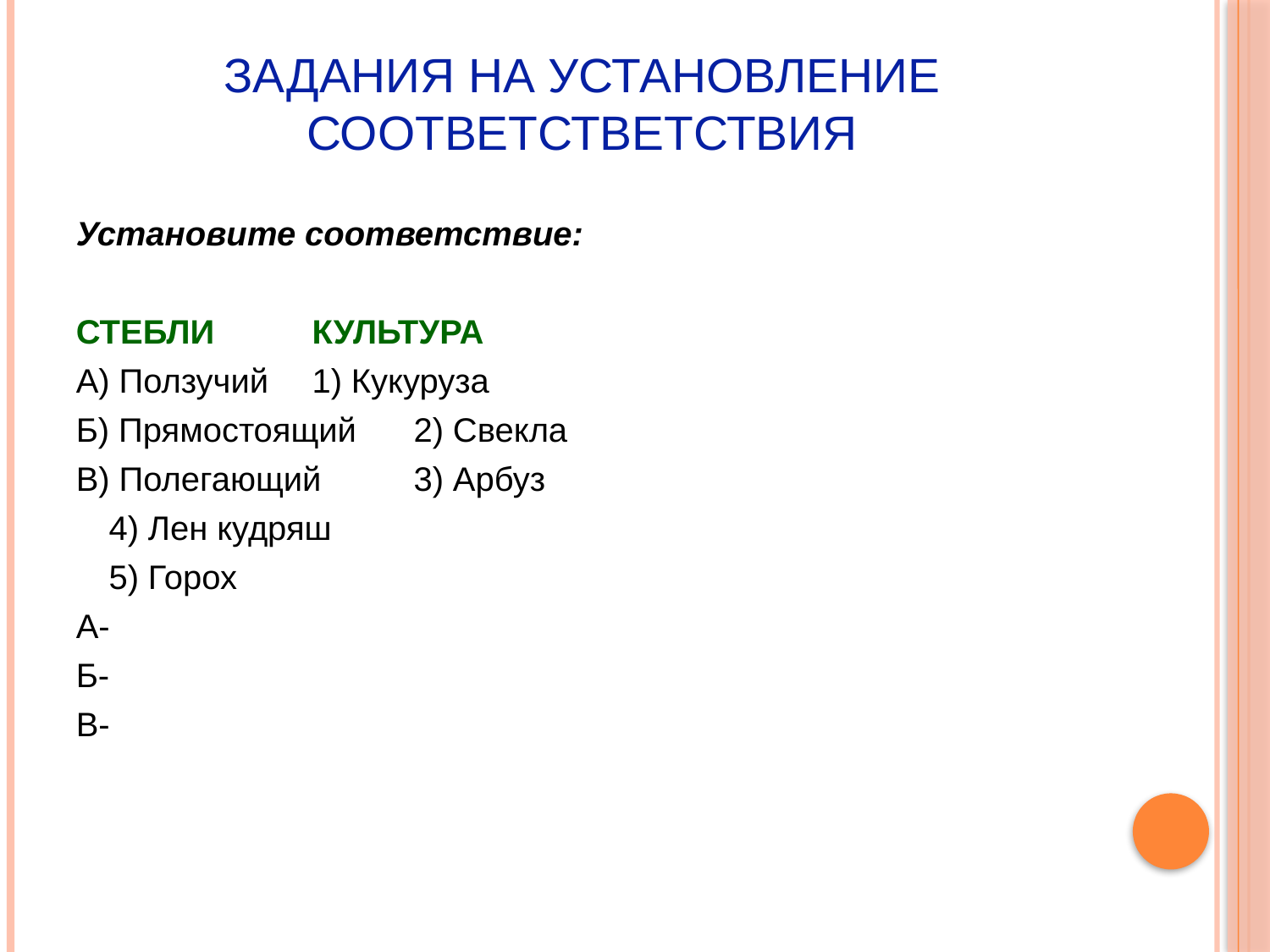

# ЗАДАНИЯ НА УСТАНОВЛЕНИЕ СООТВЕТСТВЕТСТВИЯ
Установите соответствие:

СТЕБЛИ			КУЛЬТУРА
А) Ползучий			1) Кукуруза
Б) Прямостоящий		2) Свекла
В) Полегающий		3) Арбуз
					4) Лен кудряш
					5) Горох
А-
Б-
В-